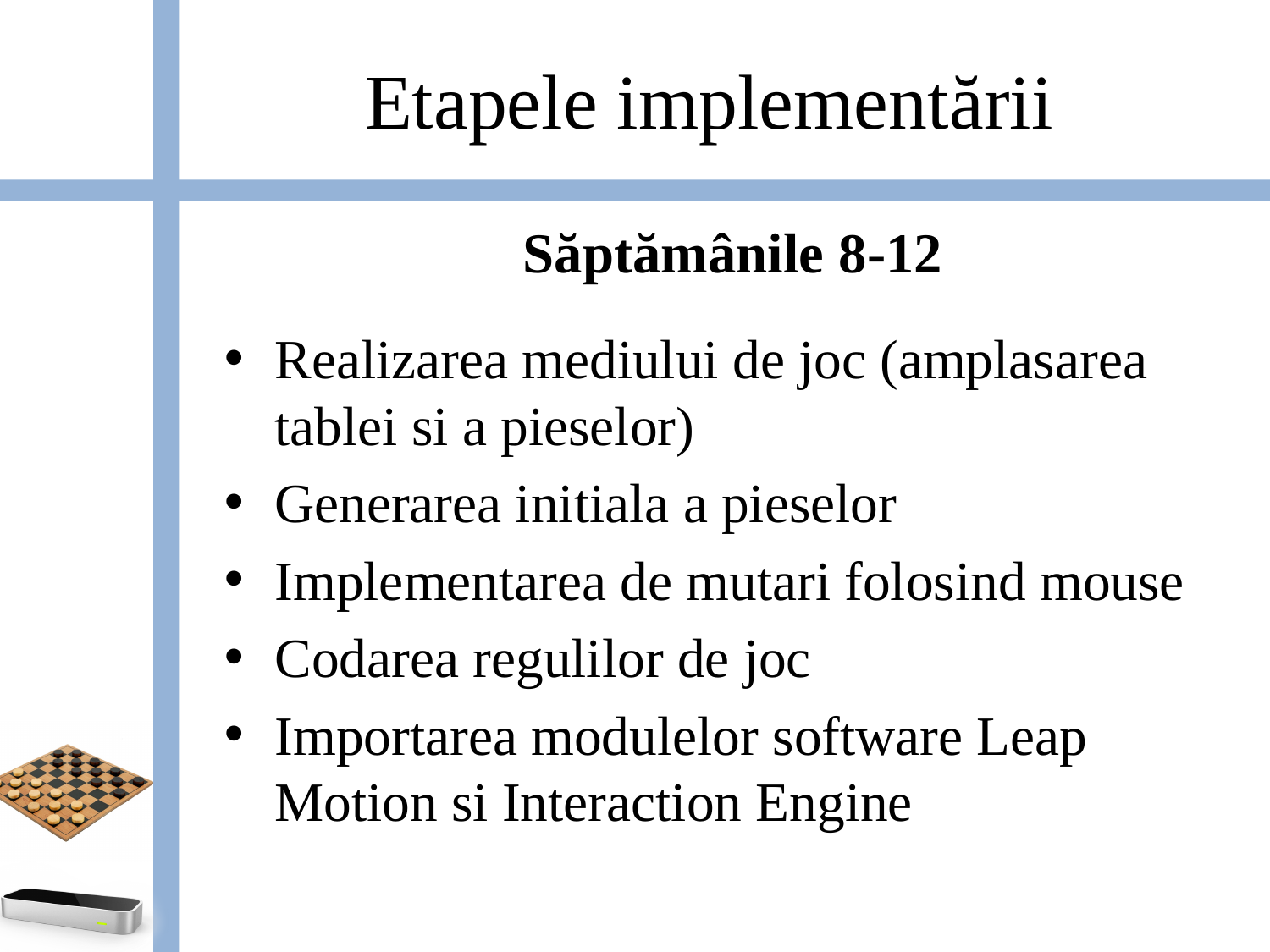

# Etapele implementării
Săptămânile 8-12
Realizarea mediului de joc (amplasarea tablei si a pieselor)
Generarea initiala a pieselor
Implementarea de mutari folosind mouse
Codarea regulilor de joc
Importarea modulelor software Leap Motion si Interaction Engine